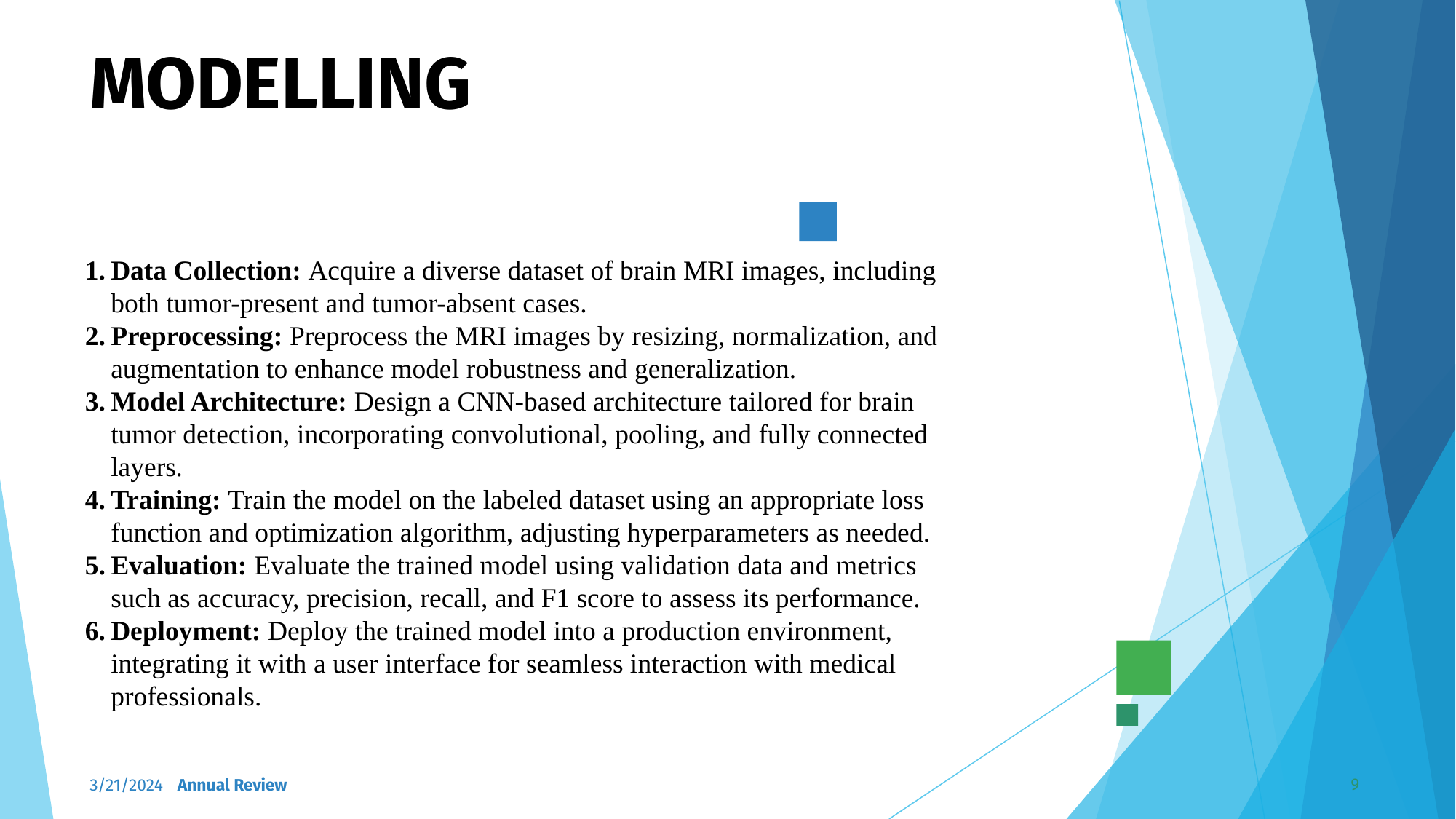

# MODELLING

Data Collection: Acquire a diverse dataset of brain MRI images, including both tumor-present and tumor-absent cases.
Preprocessing: Preprocess the MRI images by resizing, normalization, and augmentation to enhance model robustness and generalization.
Model Architecture: Design a CNN-based architecture tailored for brain tumor detection, incorporating convolutional, pooling, and fully connected layers.
Training: Train the model on the labeled dataset using an appropriate loss function and optimization algorithm, adjusting hyperparameters as needed.
Evaluation: Evaluate the trained model using validation data and metrics such as accuracy, precision, recall, and F1 score to assess its performance.
Deployment: Deploy the trained model into a production environment, integrating it with a user interface for seamless interaction with medical professionals.

9
3/21/2024  Annual Review